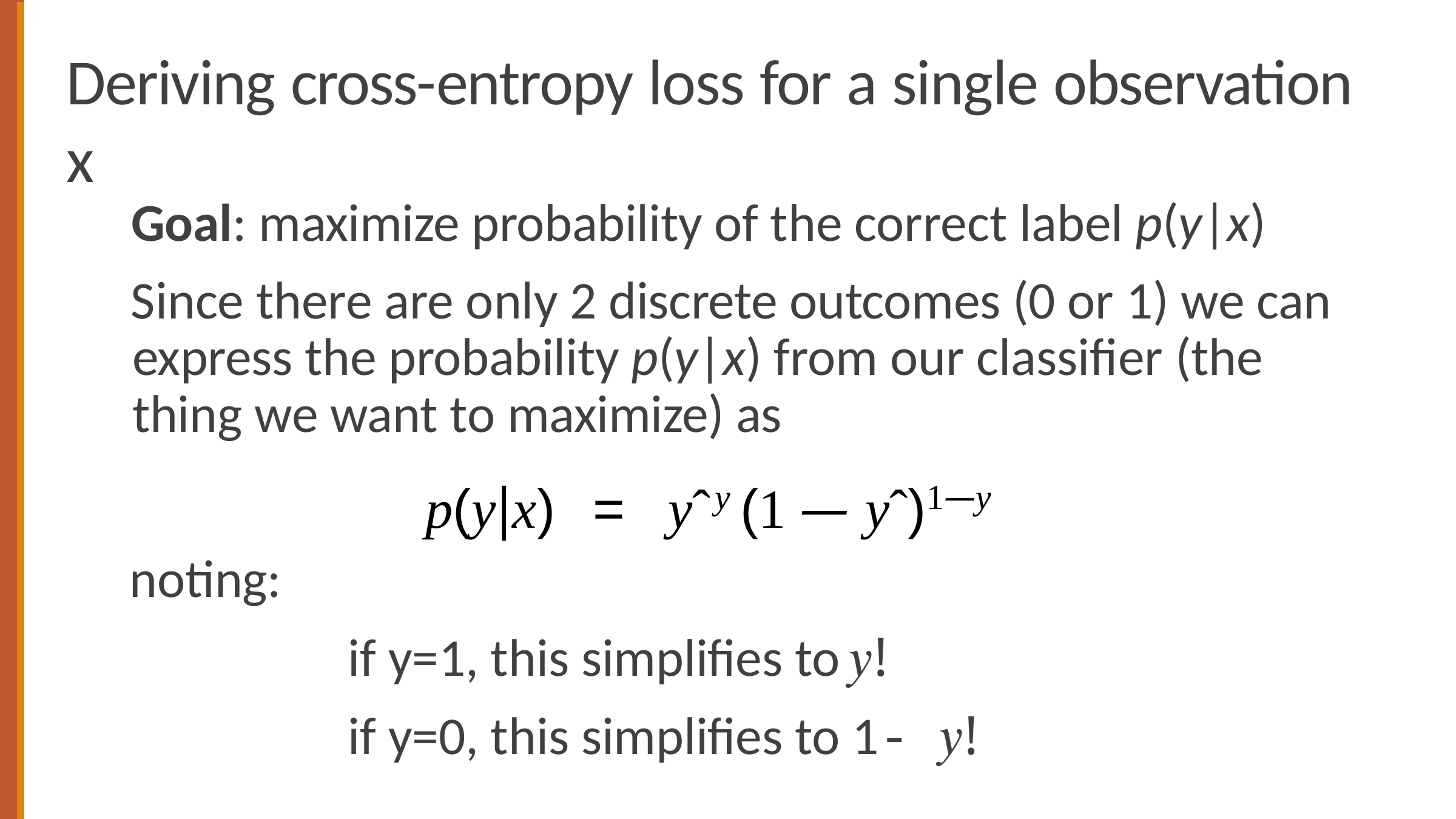

# Deriving cross-entropy loss for a single observation x
Goal: maximize probability of the correct label p(y|x)
Since there are only 2 discrete outcomes (0 or 1) we can express the probability p(y|x) from our classifier (the thing we want to maximize) as
p(y|x)	=	yˆy (1 — yˆ)1—y
noting:
if y=1, this simplifies to 𝑦!
if y=0, this simplifies to 1- 𝑦!